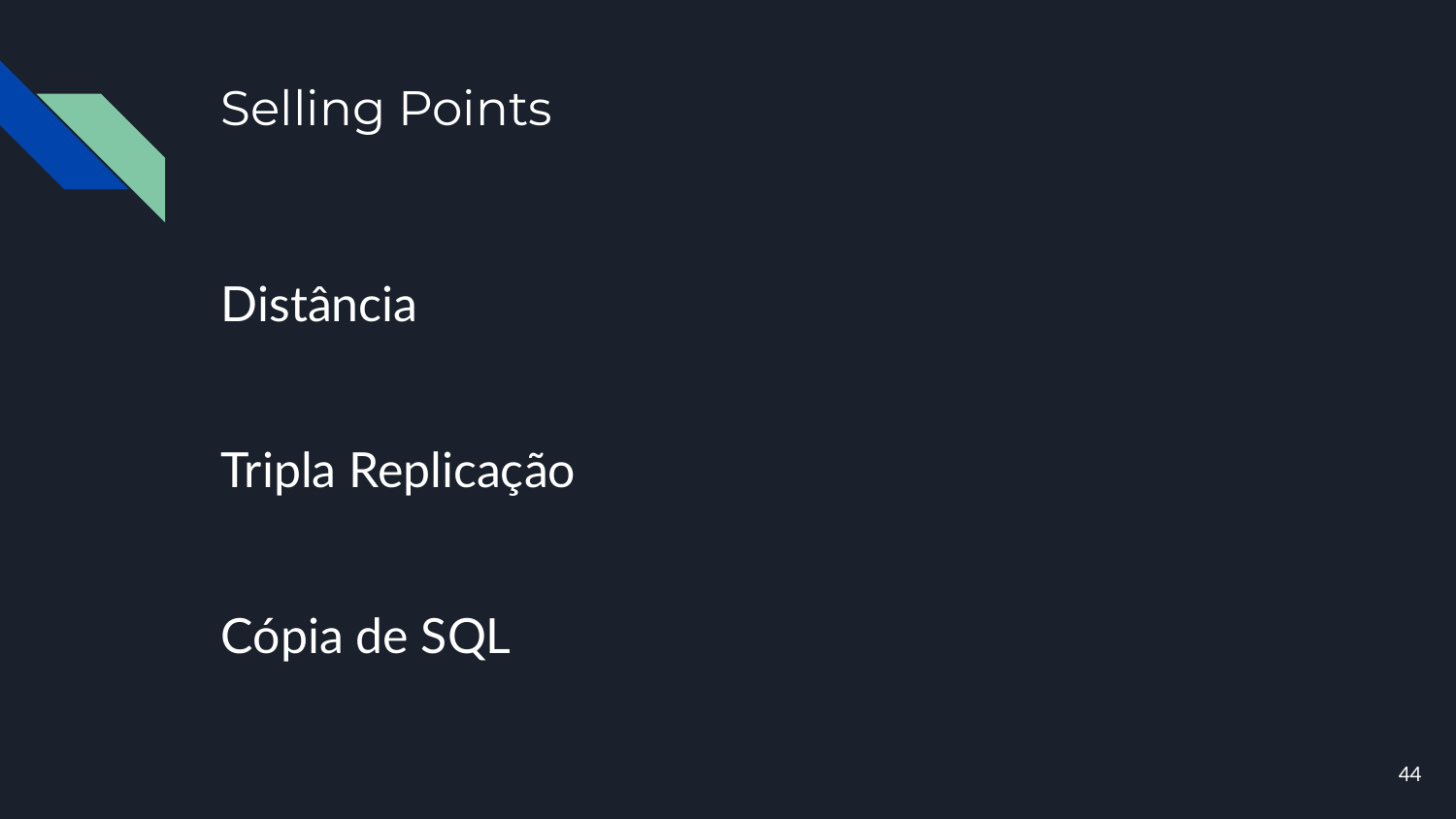

# Selling Points
Distância
Tripla Replicação
Cópia de SQL
44